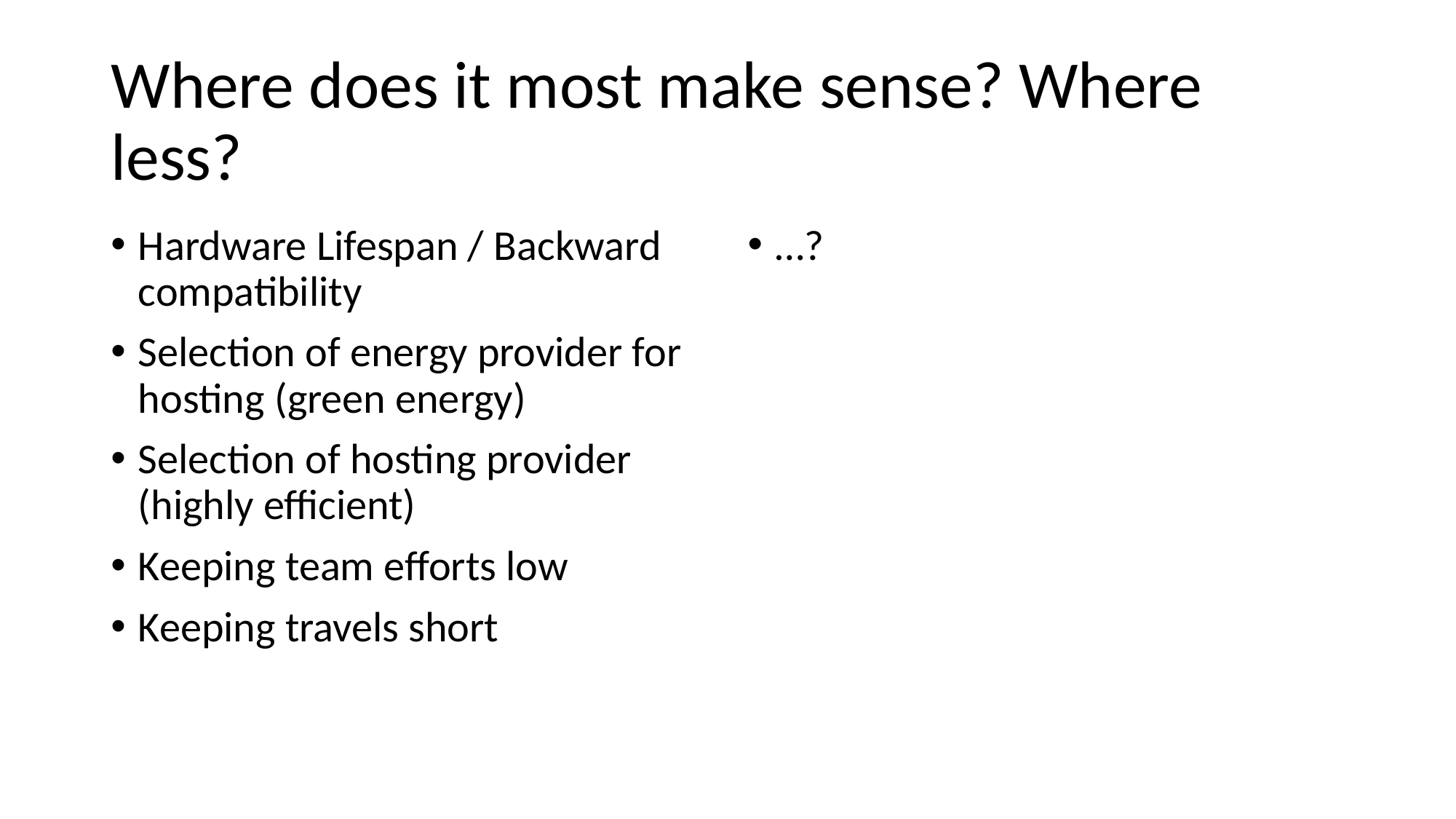

# Where does it most make sense? Where less?
Hardware Lifespan / Backward compatibility
Selection of energy provider for hosting (green energy)
Selection of hosting provider (highly efficient)
Keeping team efforts low
Keeping travels short

…?